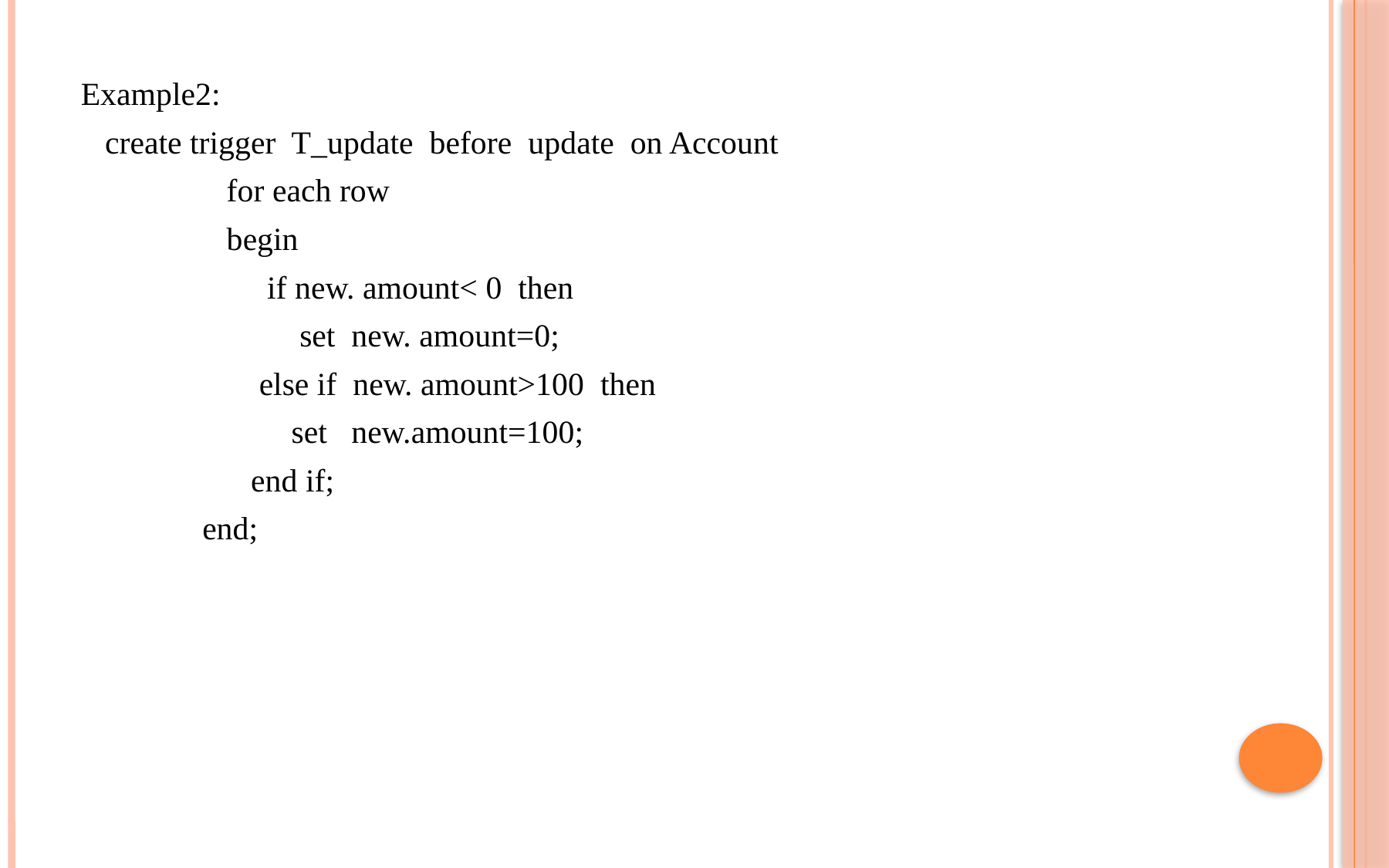

Example2:
   create trigger  T_update  before  update  on Account
                  for each row
                  begin
                       if new. amount< 0  then
                           set  new. amount=0;
                      else if  new. amount>100  then
                          set   new.amount=100;
                     end if;
               end;